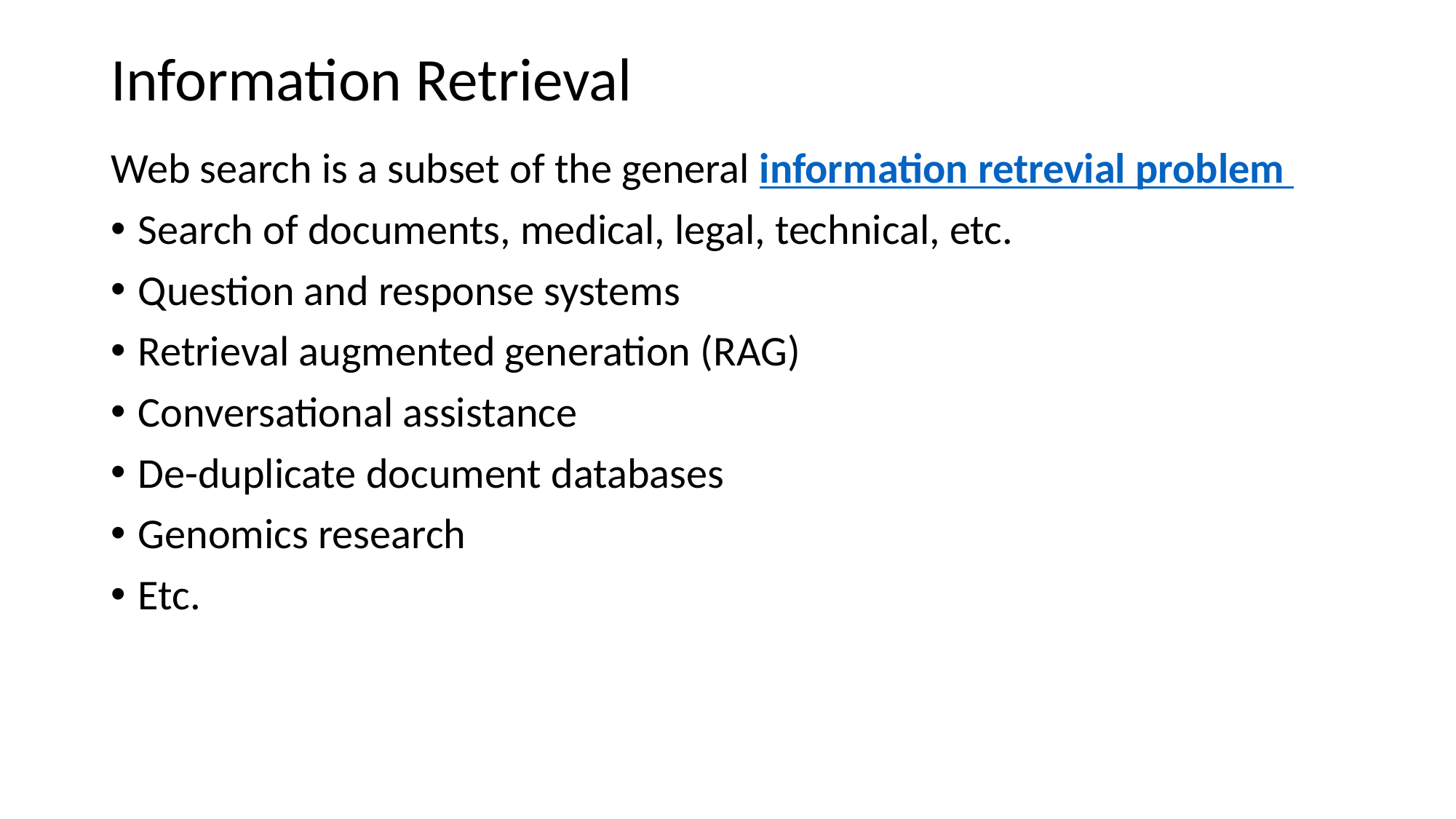

# Information Retrieval
Web search is a subset of the general information retrevial problem
Search of documents, medical, legal, technical, etc.
Question and response systems
Retrieval augmented generation (RAG)
Conversational assistance
De-duplicate document databases
Genomics research
Etc.